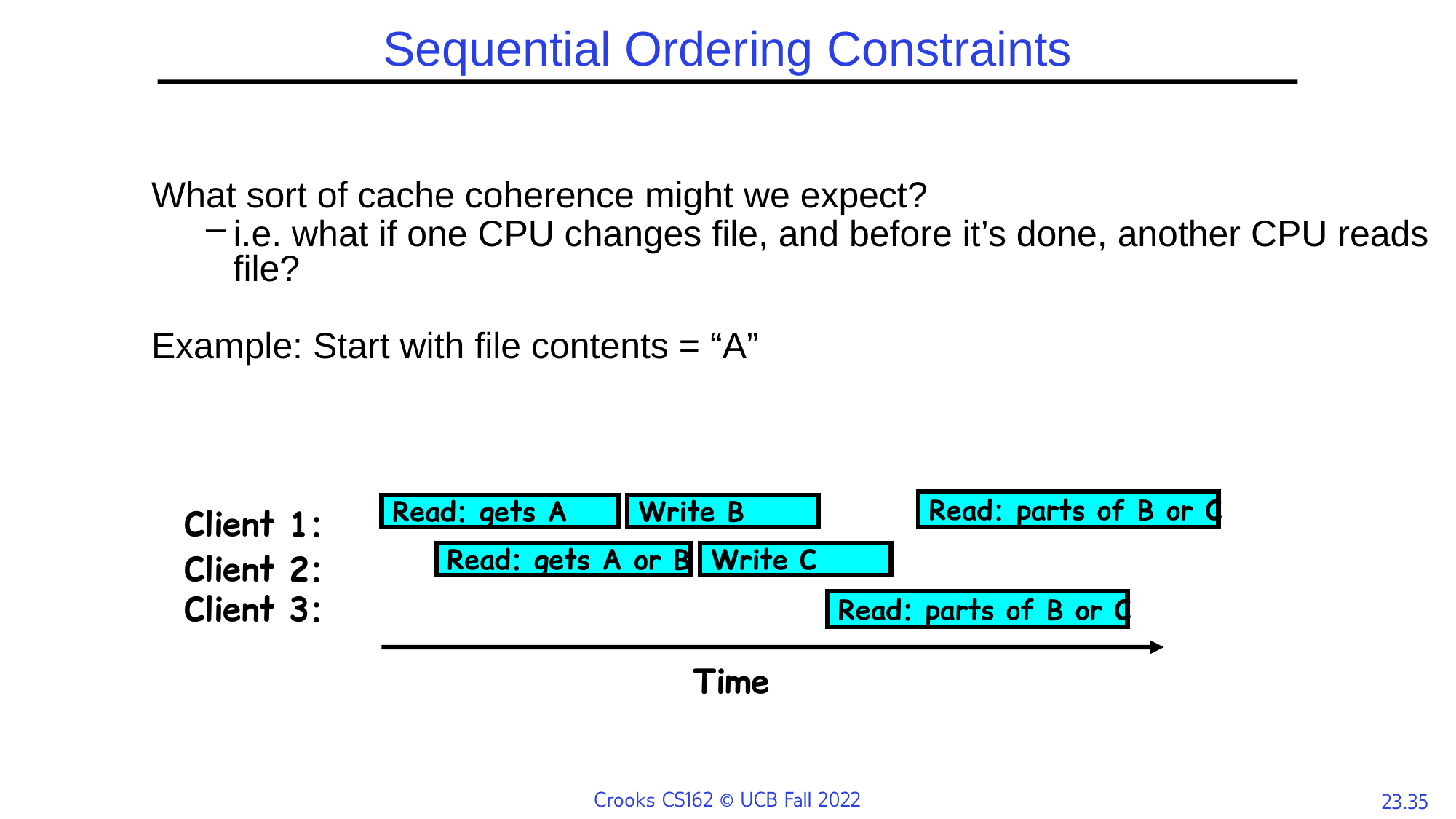

# Sequential Ordering Constraints
What sort of cache coherence might we expect?
i.e. what if one CPU changes file, and before it’s done, another CPU reads file?

Example: Start with file contents = “A”

Read: parts of B or C
Read: gets A
Write B
Client 1:
Client 2:
Read: gets A or B
Write C
Client 3:
Read: parts of B or C

Time